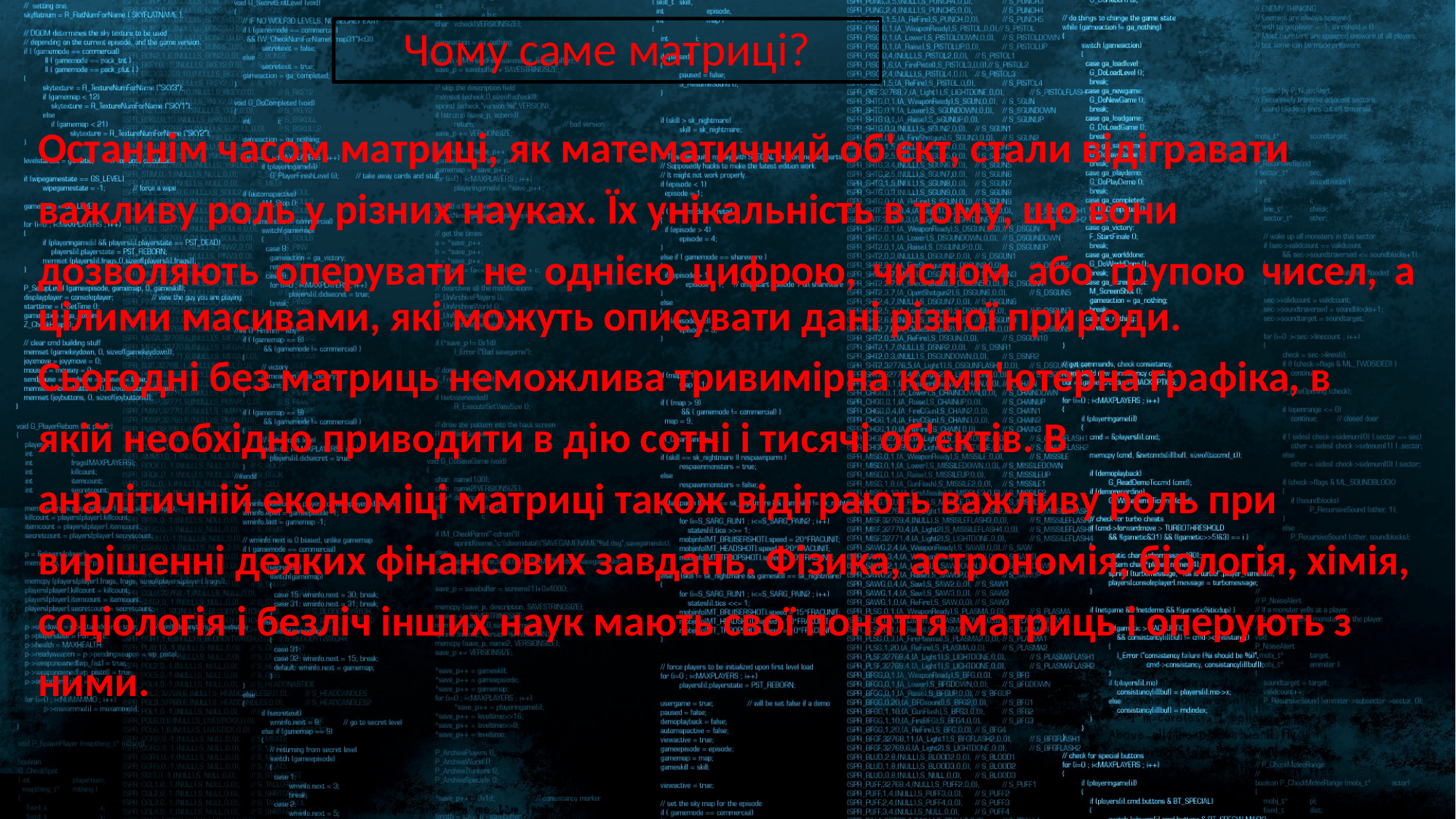

# Чому саме матриці?
Останнім часом матриці, як математичний об'єкт, стали відігравати
важливу роль у різних науках. Їх унікальність в тому, що вони
дозволяють оперувати не однією цифрою, числом або групою чисел, а цілими масивами, які можуть описувати дані різної природи.
Сьогодні без матриць неможлива тривимірна комп'ютерна графіка, в
якій необхідно приводити в дію сотні і тисячі об'єктів. В
аналітичній економіці матриці також відіграють важливу роль при
вирішенні деяких фінансових завдань. Фізика, астрономія, біологія, хімія,
соціологія і безліч інших наук мають свої поняття матриць і оперують з
ними.